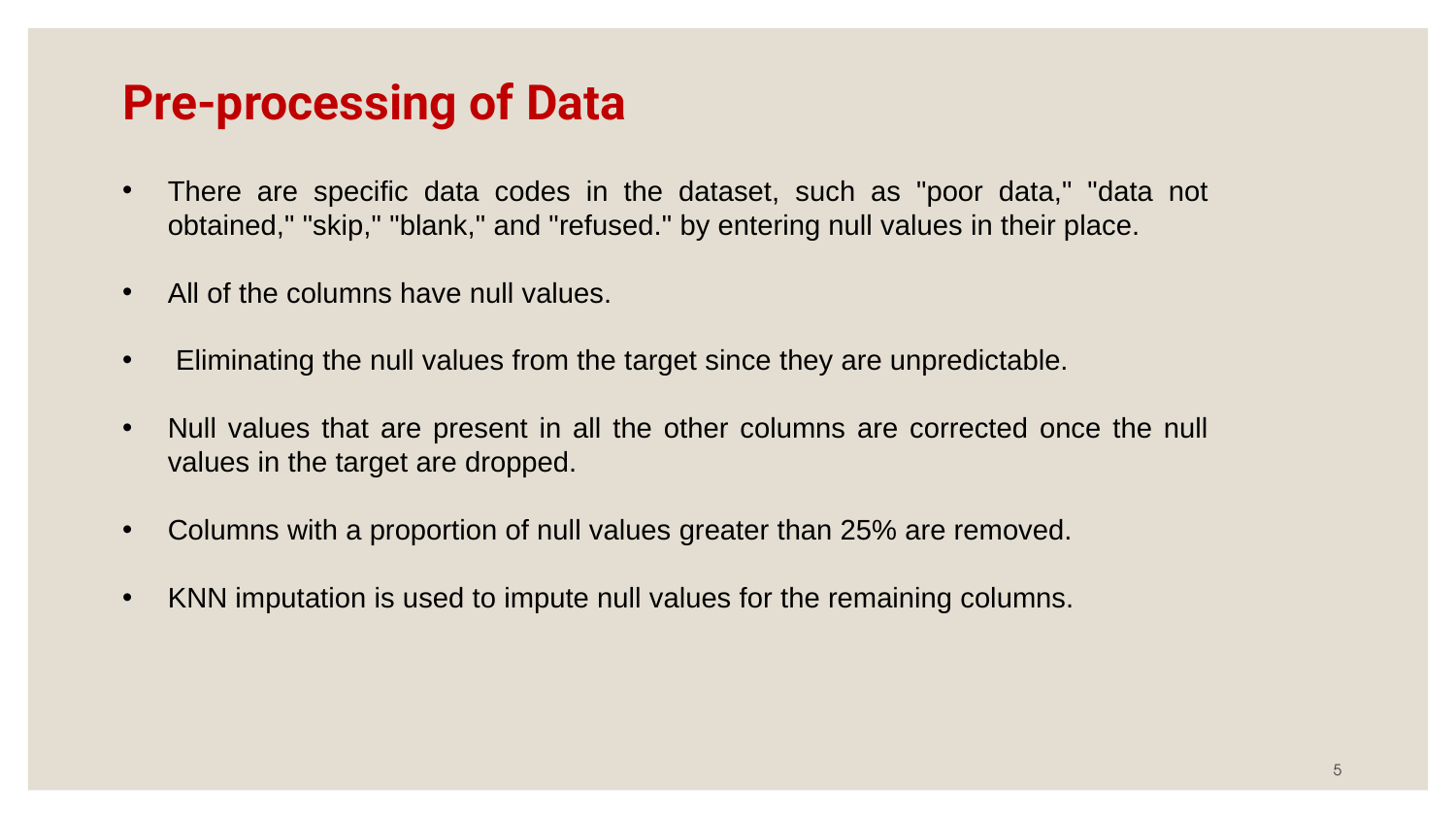

Pre-processing of Data
There are specific data codes in the dataset, such as "poor data," "data not obtained," "skip," "blank," and "refused." by entering null values in their place.

All of the columns have null values.

 Eliminating the null values from the target since they are unpredictable.

Null values that are present in all the other columns are corrected once the null values in the target are dropped.

Columns with a proportion of null values greater than 25% are removed.

KNN imputation is used to impute null values for the remaining columns.
5